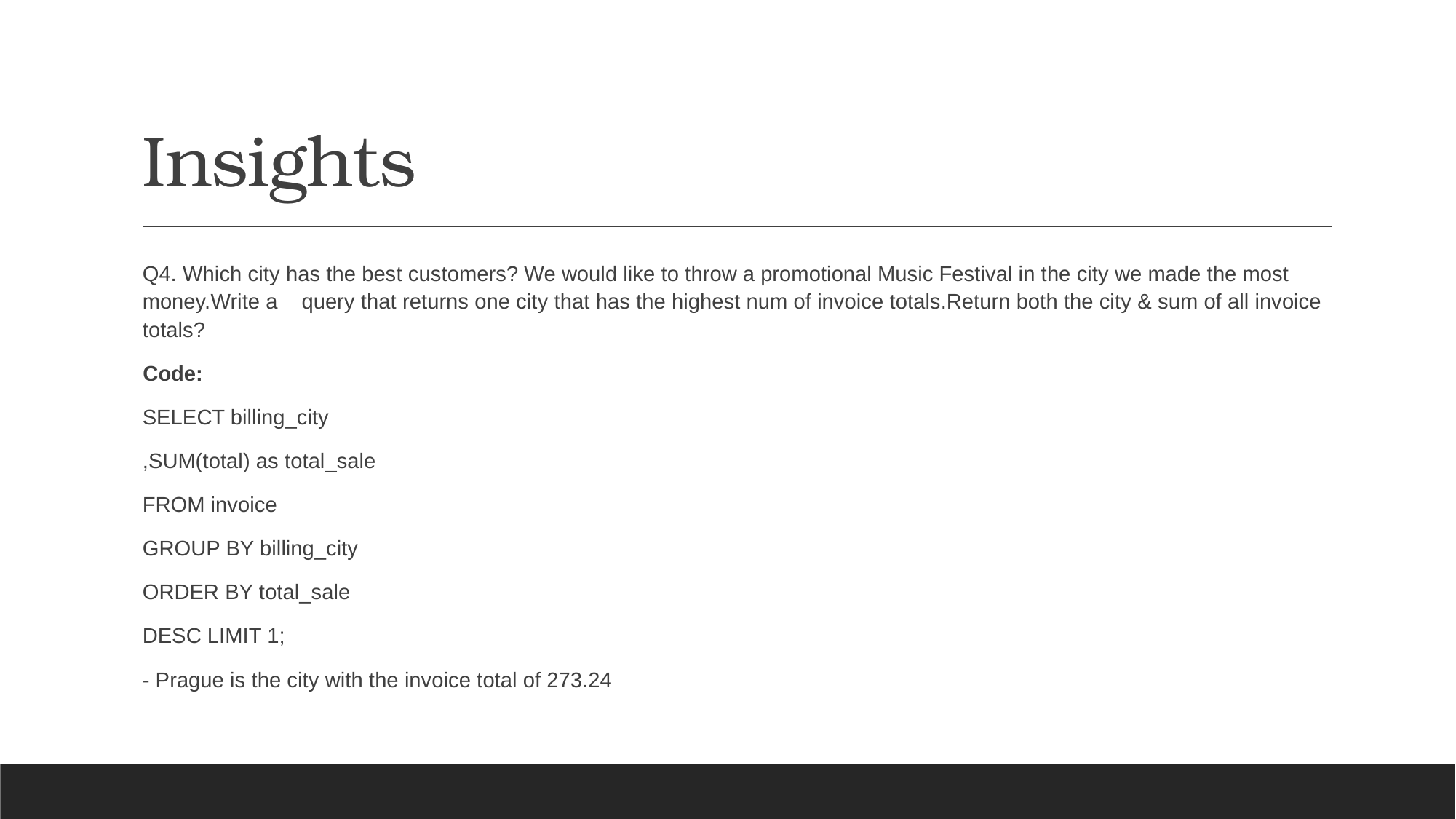

# Insights
Q4. Which city has the best customers? We would like to throw a promotional Music Festival in the city we made the most money.Write a    query that returns one city that has the highest num of invoice totals.Return both the city & sum of all invoice totals?
  Code:
SELECT billing_city
,SUM(total) as total_sale
FROM invoice
GROUP BY billing_city
ORDER BY total_sale
DESC LIMIT 1;
- Prague is the city with the invoice total of 273.24